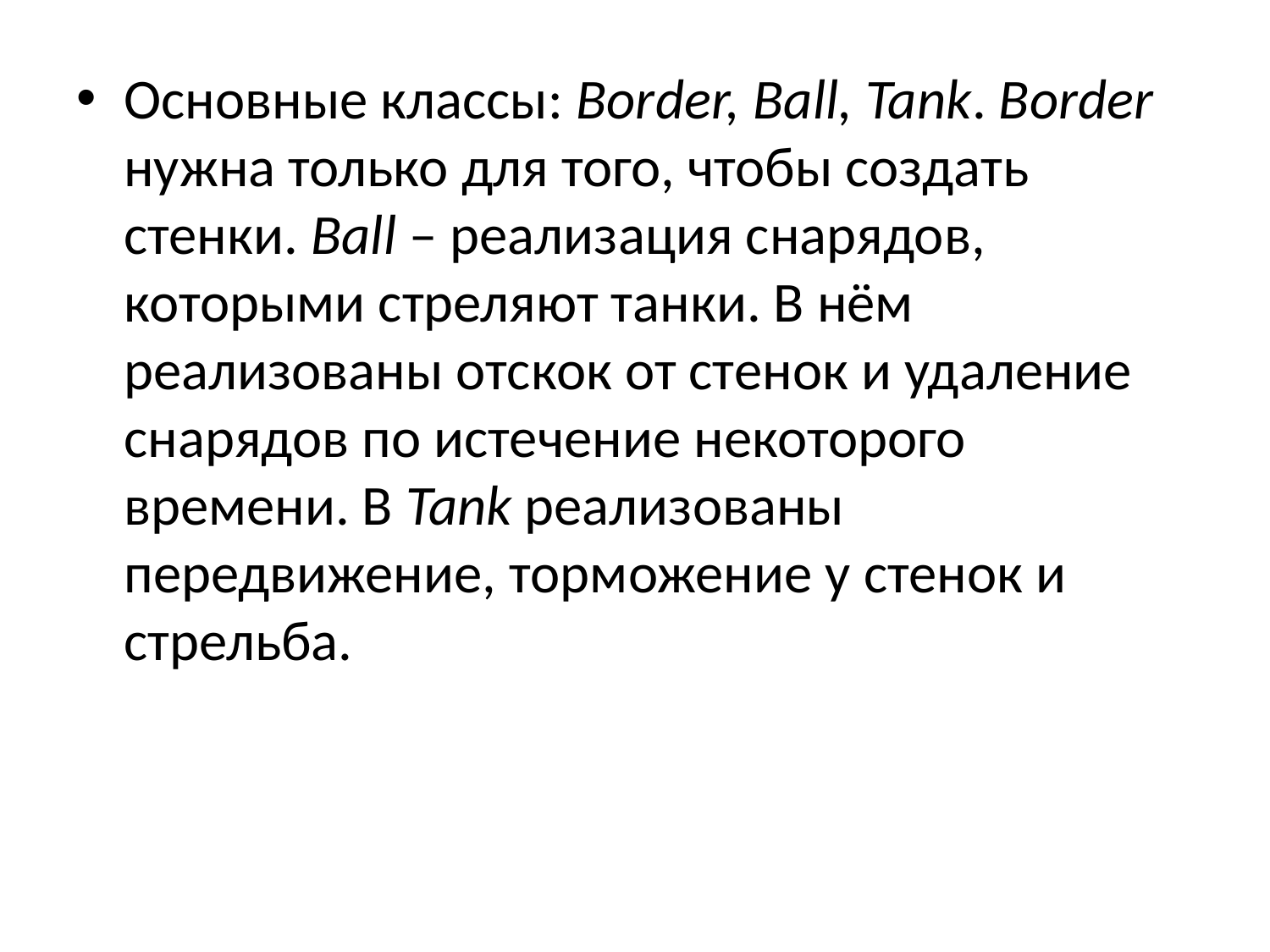

Основные классы: Border, Ball, Tank. Border нужна только для того, чтобы создать стенки. Ball – реализация снарядов, которыми стреляют танки. В нём реализованы отскок от стенок и удаление снарядов по истечение некоторого времени. В Tank реализованы передвижение, торможение у стенок и стрельба.